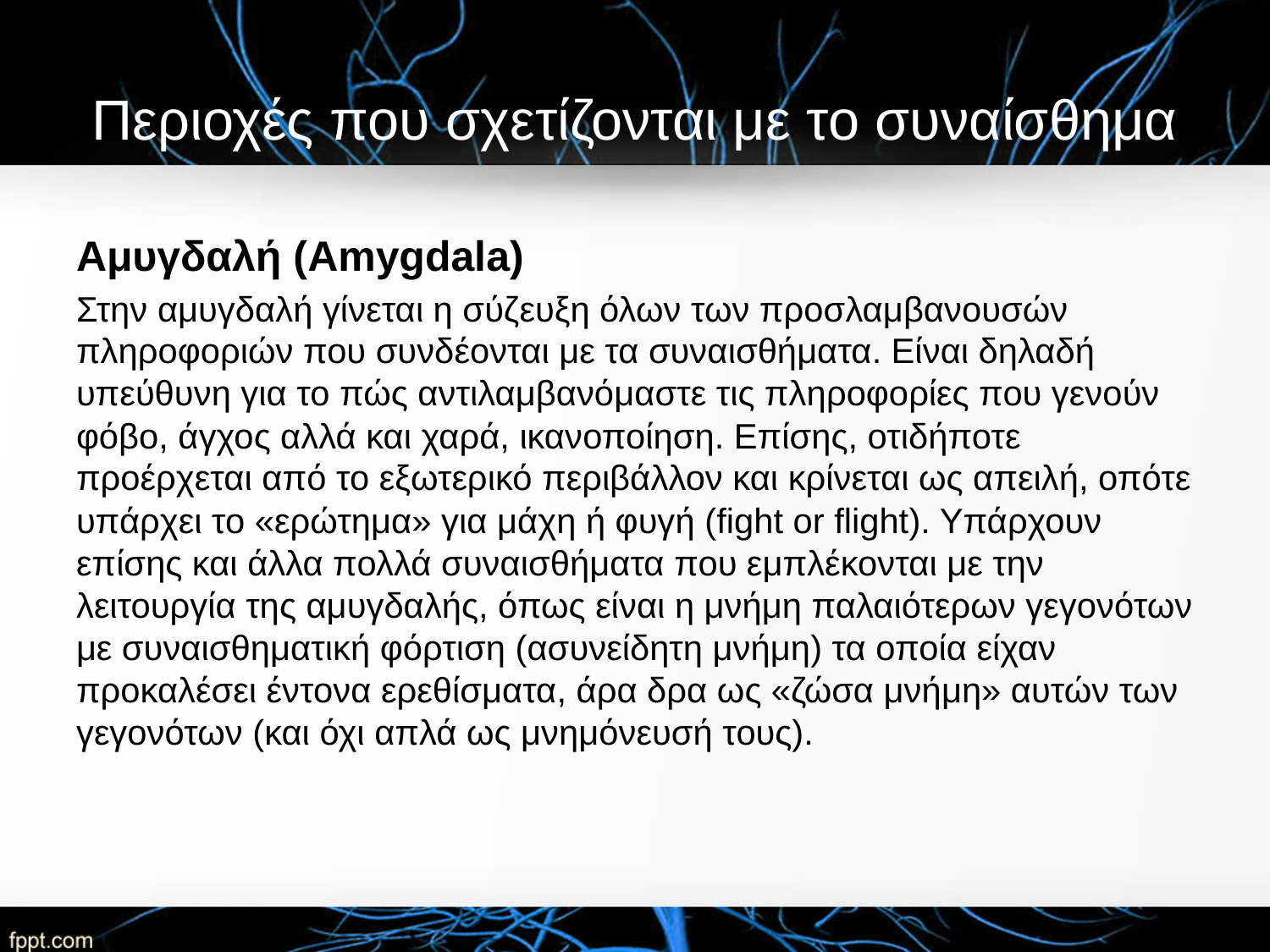

# Περιοχές που σχετίζονται με το συναίσθημα
Αμυγδαλή (Amygdala)
Στην αμυγδαλή γίνεται η σύζευξη όλων των προσλαμβανουσών πληροφοριών που συνδέονται με τα συναισθήματα. Είναι δηλαδή υπεύθυνη για το πώς αντιλαμβανόμαστε τις πληροφορίες που γενούν φόβο, άγχος αλλά και χαρά, ικανοποίηση. Επίσης, οτιδήποτε προέρχεται από το εξωτερικό περιβάλλον και κρίνεται ως απειλή, οπότε υπάρχει το «ερώτημα» για μάχη ή φυγή (fight or flight). Υπάρχουν επίσης και άλλα πολλά συναισθήματα που εμπλέκονται με την λειτουργία της αμυγδαλής, όπως είναι η μνήμη παλαιότερων γεγονότων με συναισθηματική φόρτιση (ασυνείδητη μνήμη) τα οποία είχαν προκαλέσει έντονα ερεθίσματα, άρα δρα ως «ζώσα μνήμη» αυτών των γεγονότων (και όχι απλά ως μνημόνευσή τους).